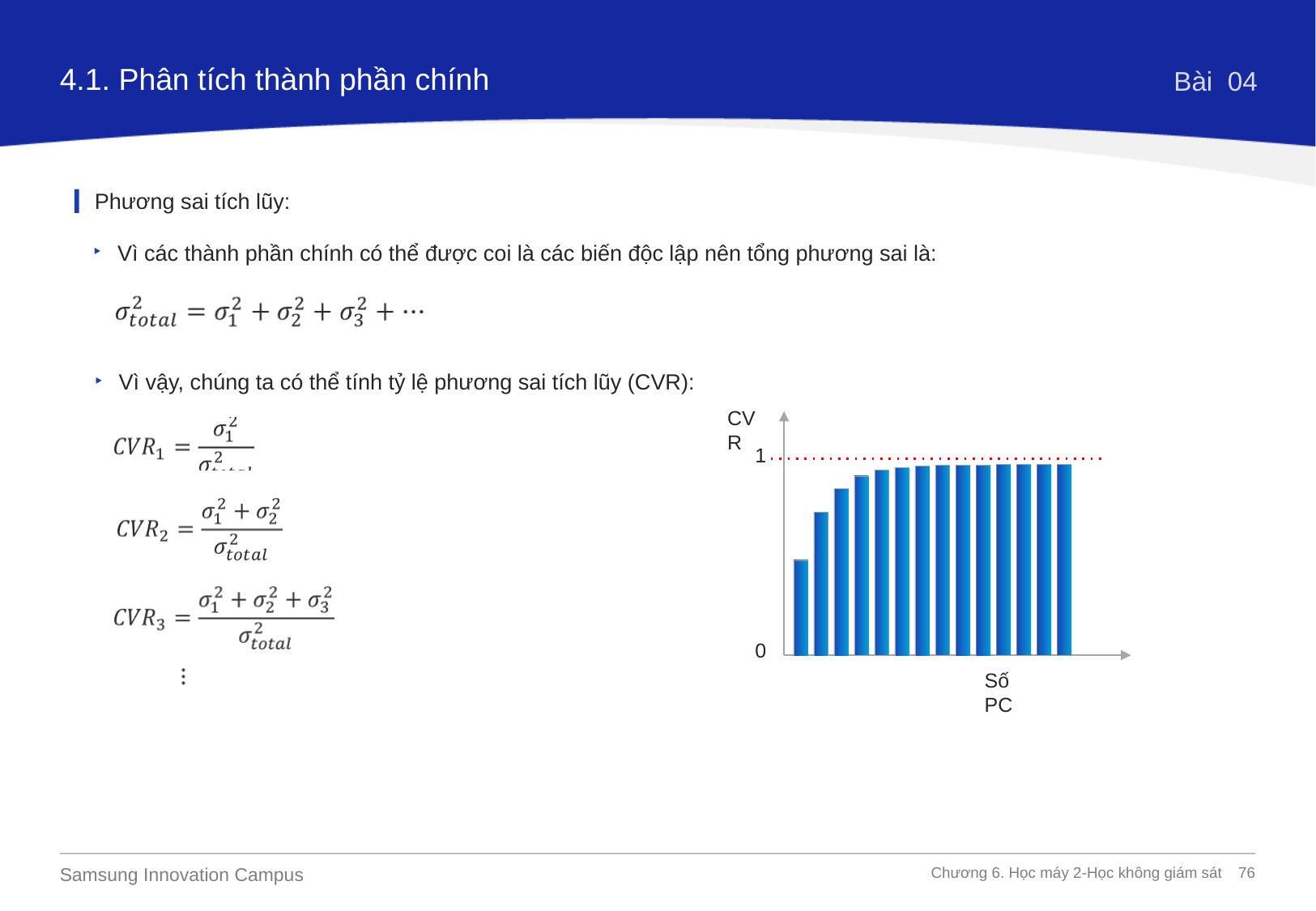

4.1. Phân tích thành phần chính
Bài  04
Phương sai tích lũy:

Vì các thành phần chính có thể được coi là các biến độc lập nên tổng phương sai là:

Vì vậy, chúng ta có thể tính tỷ lệ phương sai tích lũy (CVR):
CVR
1

0
Số PC